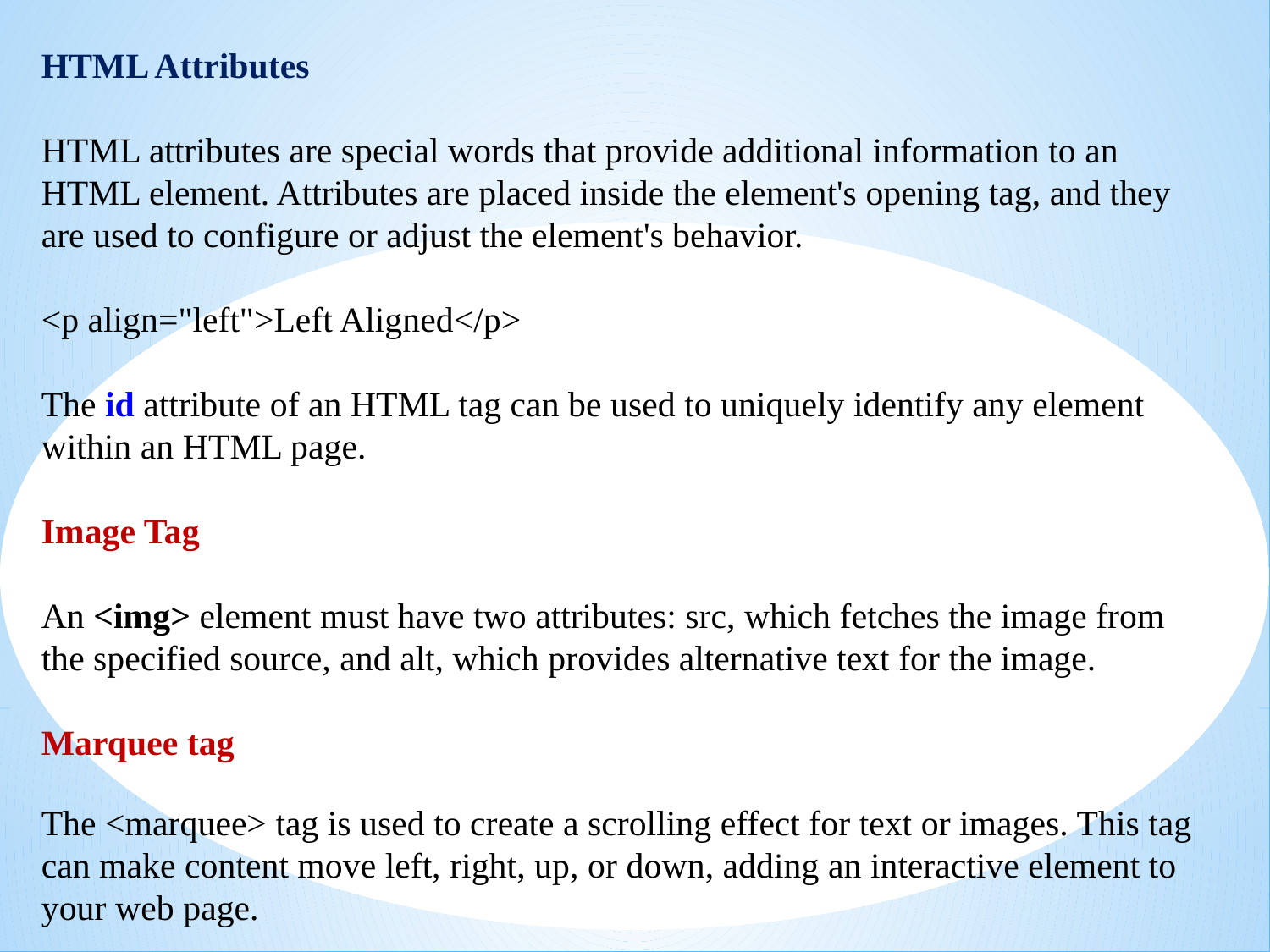

HTML Attributes

HTML attributes are special words that provide additional information to an HTML element. Attributes are placed inside the element's opening tag, and they are used to configure or adjust the element's behavior.

<p align="left">Left Aligned</p>

The id attribute of an HTML tag can be used to uniquely identify any element within an HTML page.

Image Tag

An <img> element must have two attributes: src, which fetches the image from the specified source, and alt, which provides alternative text for the image.

Marquee tag

The <marquee> tag is used to create a scrolling effect for text or images. This tag can make content move left, right, up, or down, adding an interactive element to your web page.